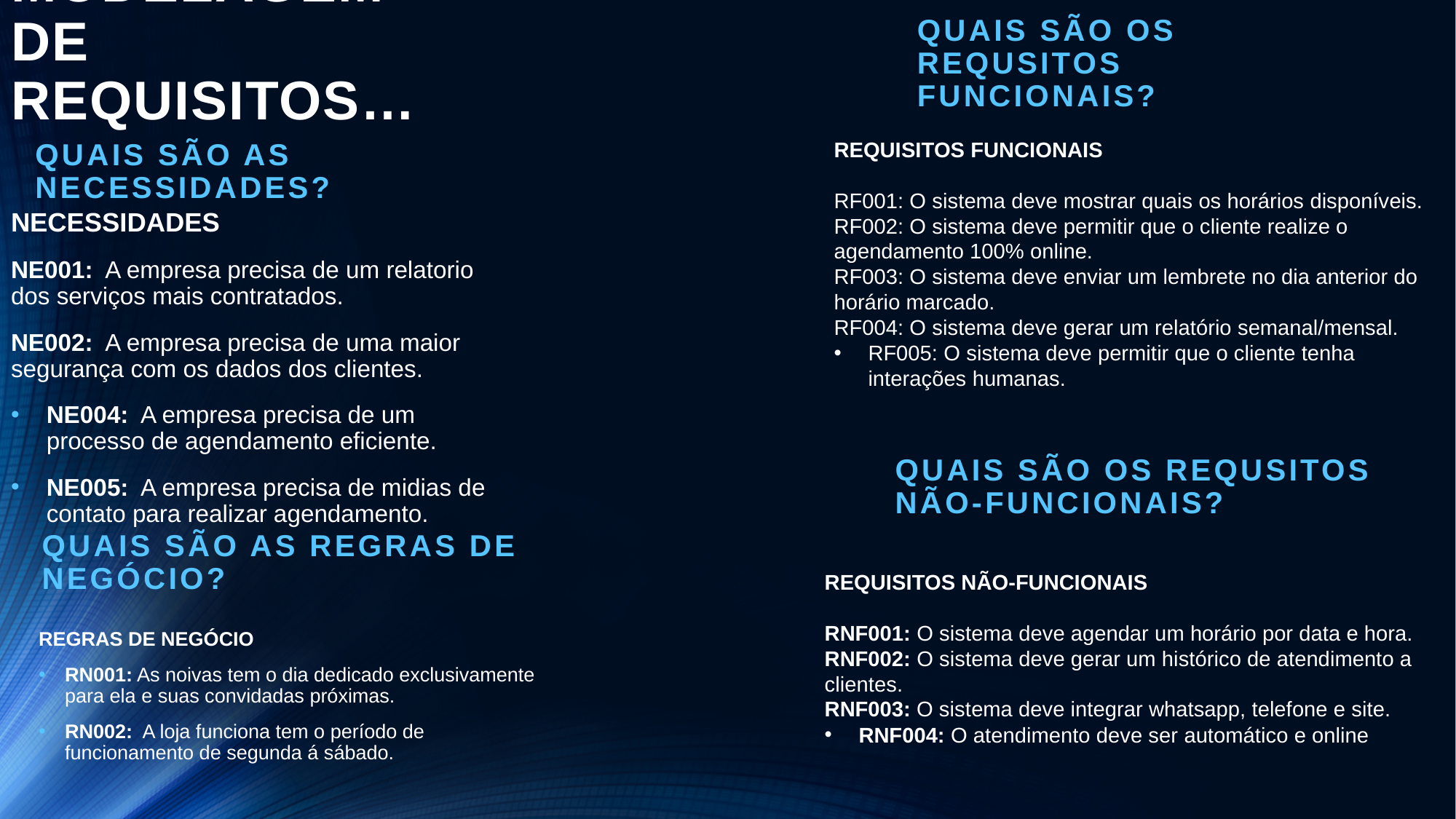

# MODELAGEM DE REQUISITOS…
QUAIS SÃO OS REQUSITOS FUNCIONAIS?
REQUISITOS FUNCIONAIS

RF001: O sistema deve mostrar quais os horários disponíveis.
RF002: O sistema deve permitir que o cliente realize o agendamento 100% online.
RF003: O sistema deve enviar um lembrete no dia anterior do horário marcado.
RF004: O sistema deve gerar um relatório semanal/mensal.
RF005: O sistema deve permitir que o cliente tenha interações humanas.
QUAIS SÃO AS NECESSIDADES?
NECESSIDADES
NE001:  A empresa precisa de um relatorio dos serviços mais contratados.
NE002:  A empresa precisa de uma maior segurança com os dados dos clientes.
NE004:  A empresa precisa de um processo de agendamento eficiente.
NE005:  A empresa precisa de midias de contato para realizar agendamento.

QUAIS SÃO OS REQUSITOS NÃO-FUNCIONAIS?
QUAIS SÃO AS REGRAS DE NEGÓCIO?
REQUISITOS NÃO-FUNCIONAIS

RNF001: O sistema deve agendar um horário por data e hora.
RNF002: O sistema deve gerar um histórico de atendimento a clientes.
RNF003: O sistema deve integrar whatsapp, telefone e site.
RNF004: O atendimento deve ser automático e online
REGRAS DE NEGÓCIO
RN001: As noivas tem o dia dedicado exclusivamente para ela e suas convidadas próximas.
RN002:  A loja funciona tem o período de funcionamento de segunda á sábado.